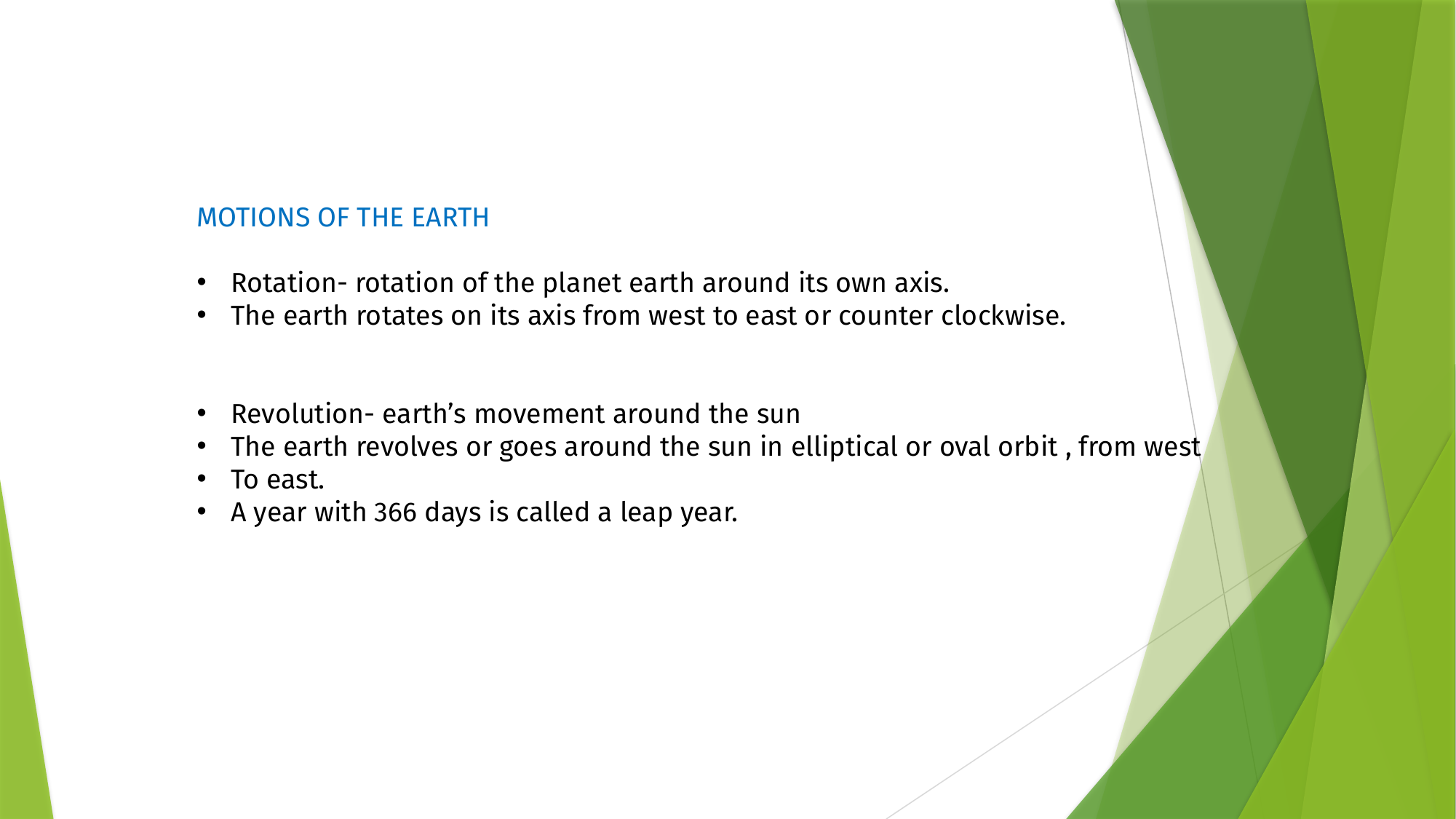

MOTIONS OF THE EARTH

Rotation- rotation of the planet earth around its own axis.
The earth rotates on its axis from west to east or counter clockwise.

Revolution- earth’s movement around the sun
The earth revolves or goes around the sun in elliptical or oval orbit , from west
To east.
A year with 366 days is called a leap year.